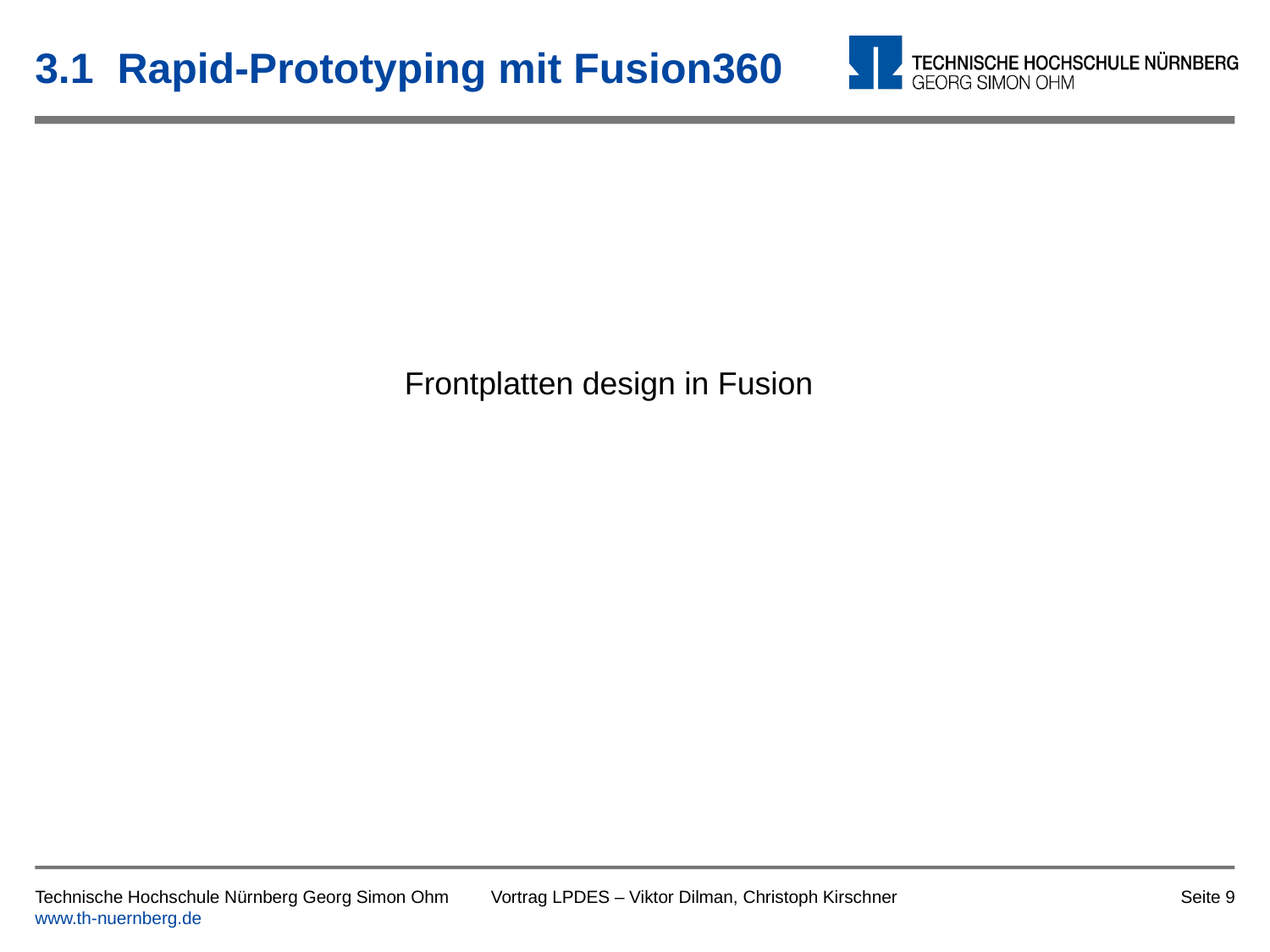

# 3.1  Rapid-Prototyping mit Fusion360
Frontplatten design in Fusion
Technische Hochschule Nürnberg Georg Simon Ohm
www.th-nuernberg.de
Vortrag LPDES – Viktor Dilman, Christoph Kirschner
Seite 9